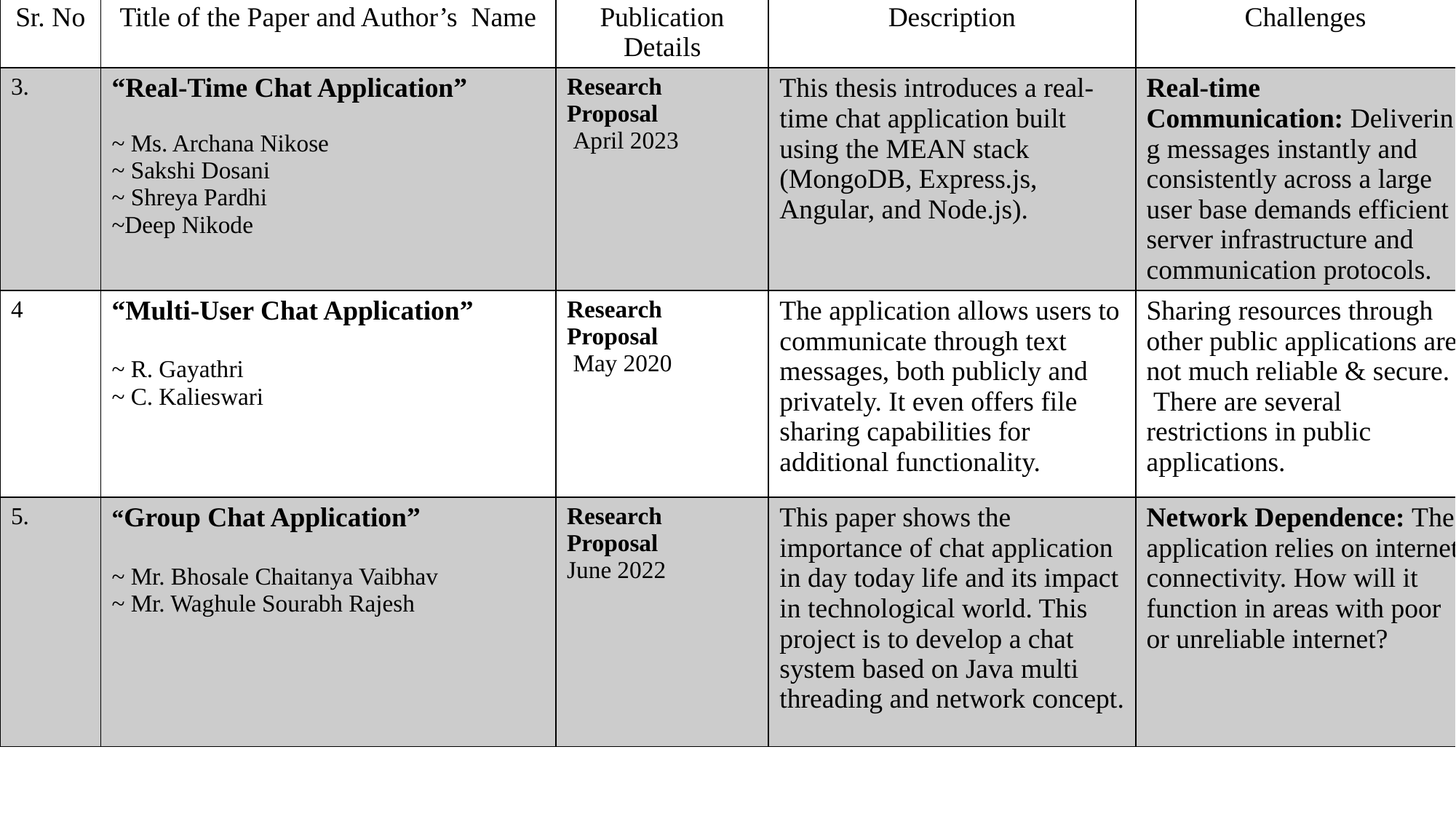

| Sr. No | Title of the Paper and Author’s Name | Publication Details | Description | Challenges |
| --- | --- | --- | --- | --- |
| 3. | “Real-Time Chat Application” ~ Ms. Archana Nikose ~ Sakshi Dosani ~ Shreya Pardhi ~Deep Nikode | Research Proposal April 2023 | This thesis introduces a real-time chat application built using the MEAN stack (MongoDB, Express.js, Angular, and Node.js). | Real-time Communication: Delivering messages instantly and consistently across a large user base demands efficient server infrastructure and communication protocols. |
| 4 | “Multi-User Chat Application” ~ R. Gayathri ~ C. Kalieswari | Research Proposal May 2020 | The application allows users to communicate through text messages, both publicly and privately. It even offers file sharing capabilities for additional functionality. | Sharing resources through other public applications are not much reliable & secure. There are several restrictions in public applications. |
| 5. | “Group Chat Application” ~ Mr. Bhosale Chaitanya Vaibhav ~ Mr. Waghule Sourabh Rajesh | Research Proposal June 2022 | This paper shows the importance of chat application in day today life and its impact in technological world. This project is to develop a chat system based on Java multi threading and network concept. | Network Dependence: The application relies on internet connectivity. How will it function in areas with poor or unreliable internet? |